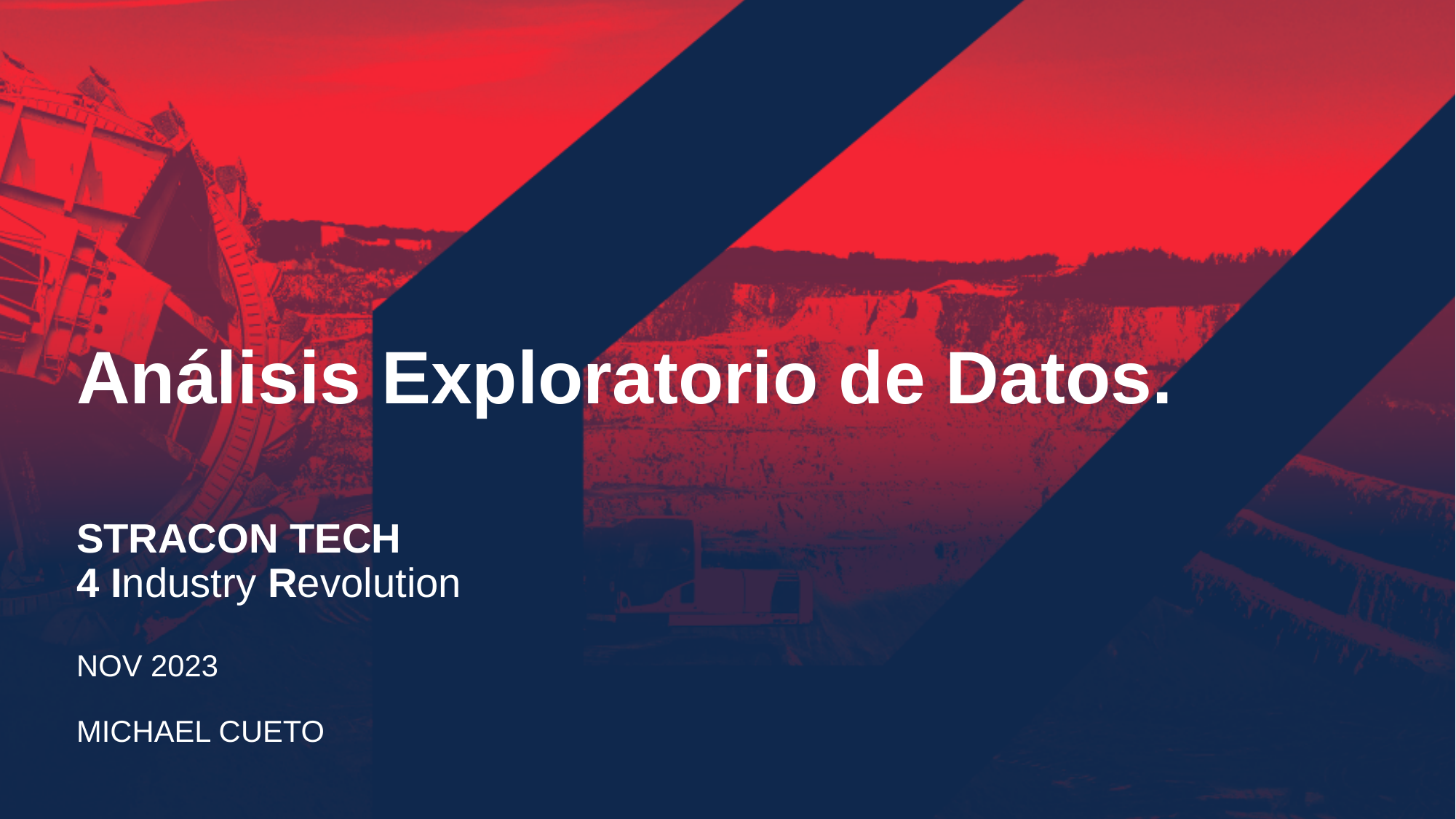

# Análisis Exploratorio de Datos. STRACON TECH 4 Industry Revolution NOV 2023 MICHAEL CUETO